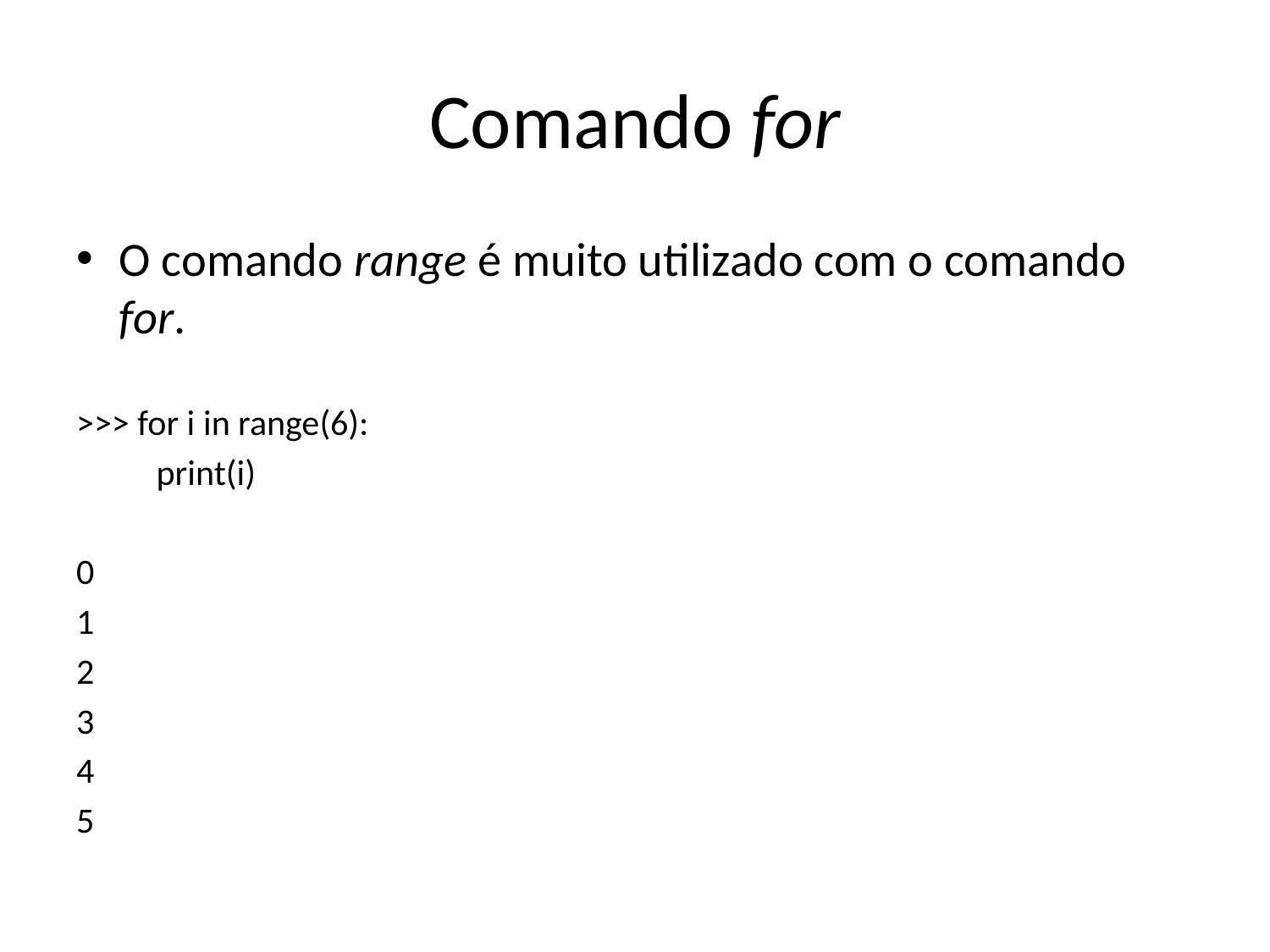

# Comando for
O comando range é muito utilizado com o comando for.

>>> for i in range(6):
	print(i)

0
1
2
3
4
5